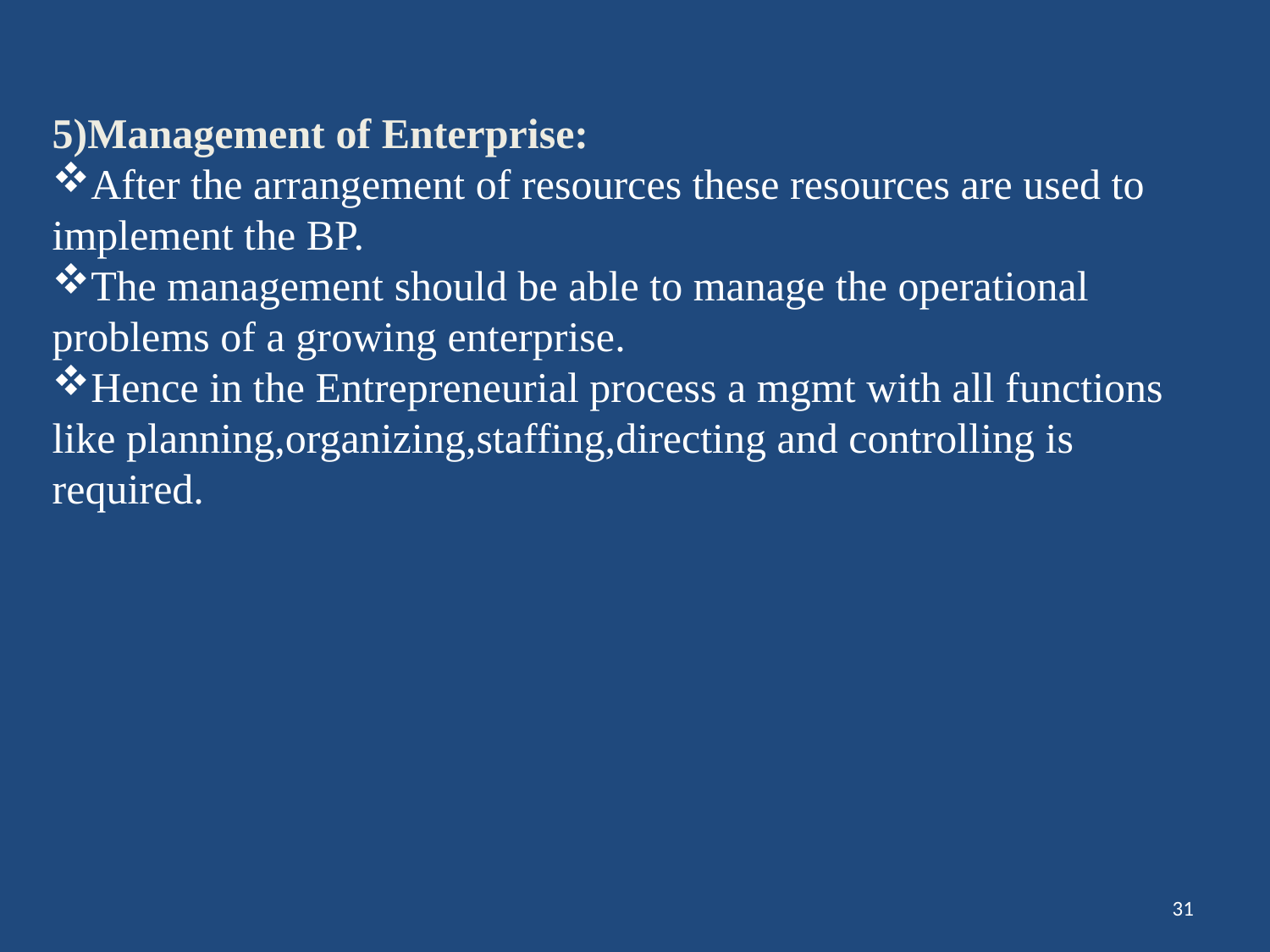

5)Management of Enterprise:
After the arrangement of resources these resources are used to implement the BP.
The management should be able to manage the operational problems of a growing enterprise.
Hence in the Entrepreneurial process a mgmt with all functions like planning,organizing,staffing,directing and controlling is required.

31